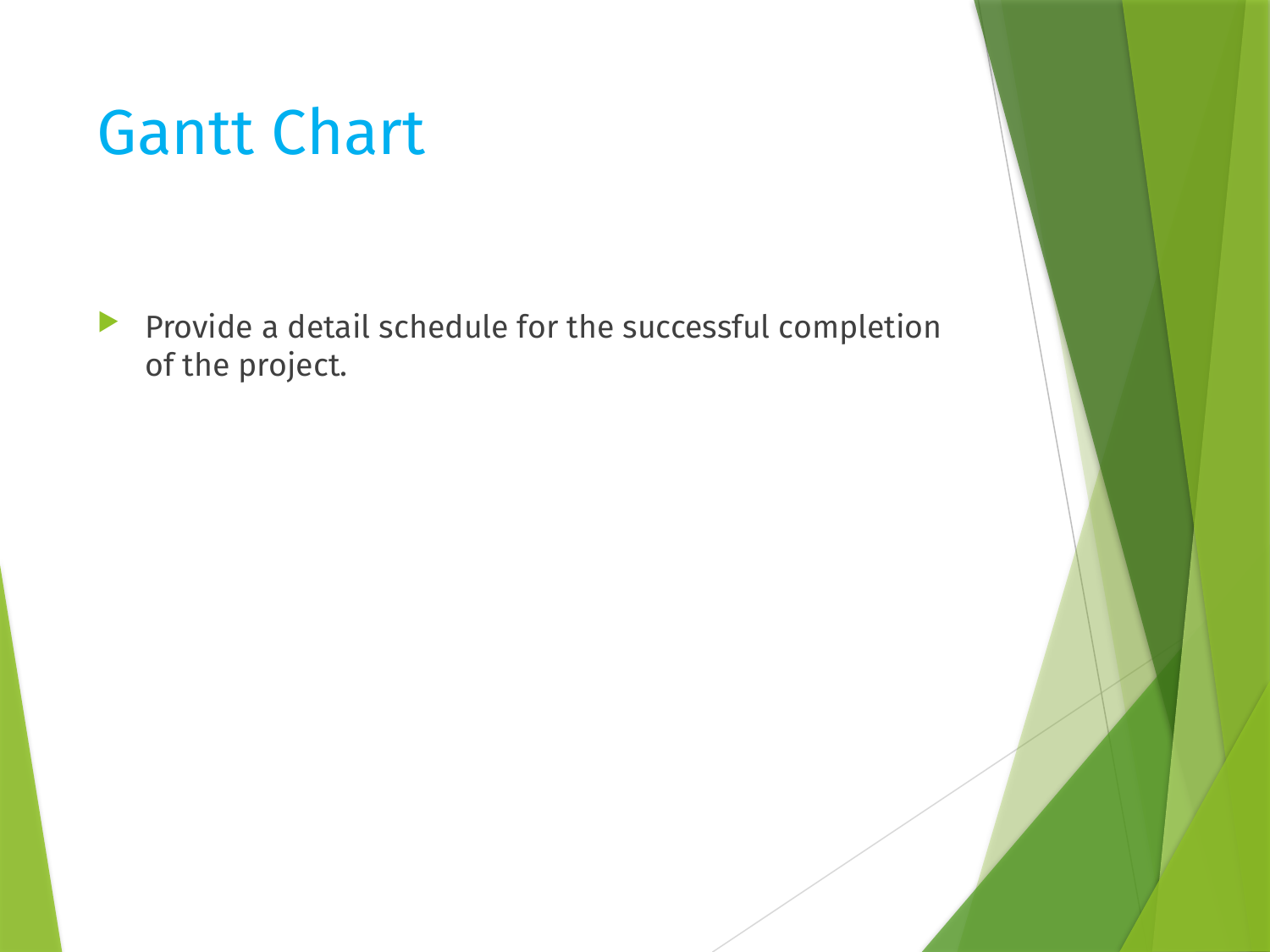

# Gantt Chart
Provide a detail schedule for the successful completion of the project.